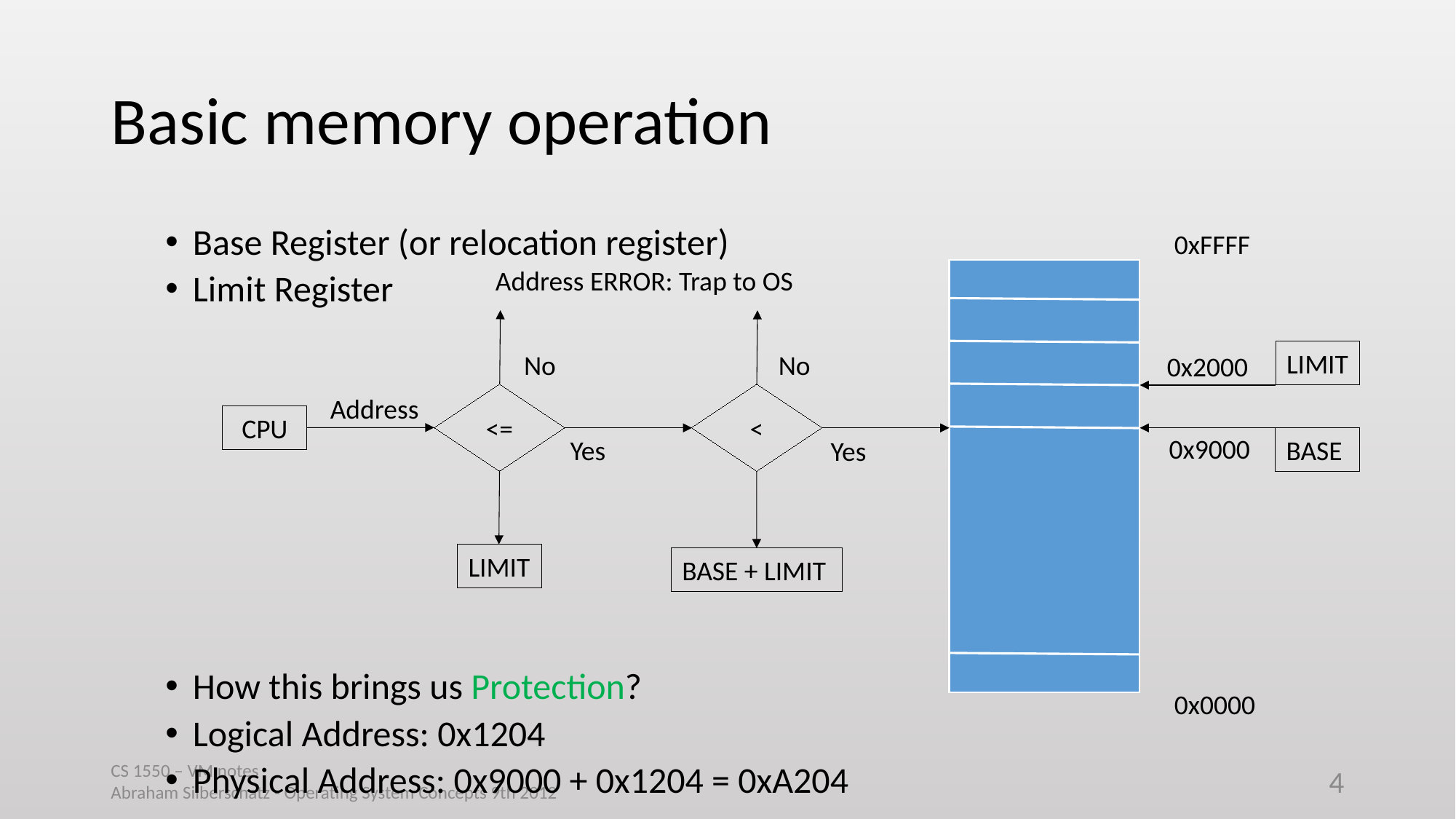

# Basic memory operation
Base Register (or relocation register)
Limit Register

How this brings us Protection?
Logical Address: 0x1204
Physical Address: 0x9000 + 0x1204 = 0xA204
0xFFFF

0x0000
LIMIT
0x2000
0x9000
BASE
Address ERROR: Trap to OS
No
No
<=
<
Address
CPU
Yes
Yes
LIMIT
BASE + LIMIT
CS 1550 – VM notes
Abraham Silberschatz - Operating System Concepts 9th 2012
4